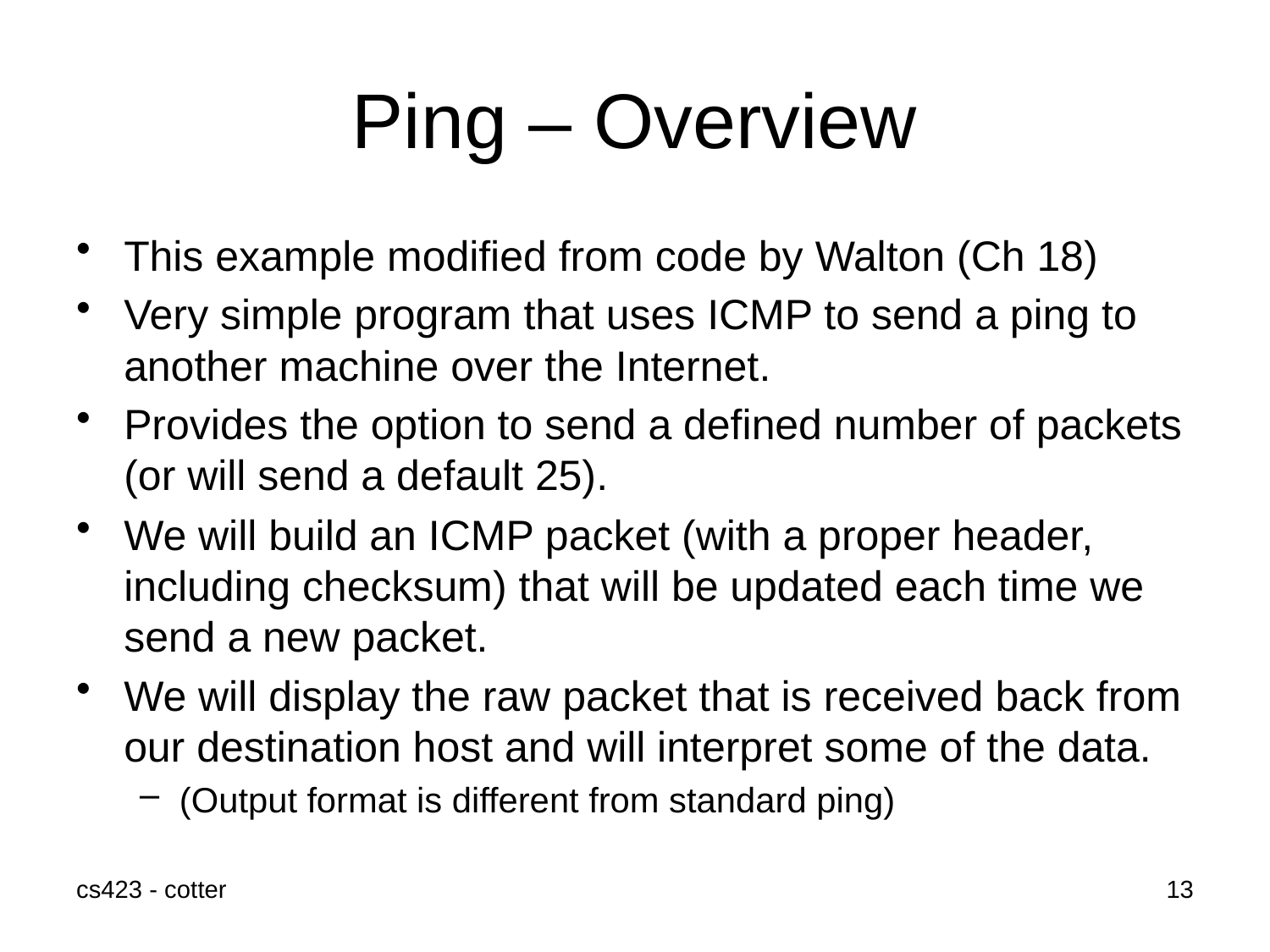

# Ping – Overview
This example modified from code by Walton (Ch 18)
Very simple program that uses ICMP to send a ping to another machine over the Internet.
Provides the option to send a defined number of packets (or will send a default 25).
We will build an ICMP packet (with a proper header, including checksum) that will be updated each time we send a new packet.
We will display the raw packet that is received back from our destination host and will interpret some of the data.
(Output format is different from standard ping)
cs423 - cotter
13